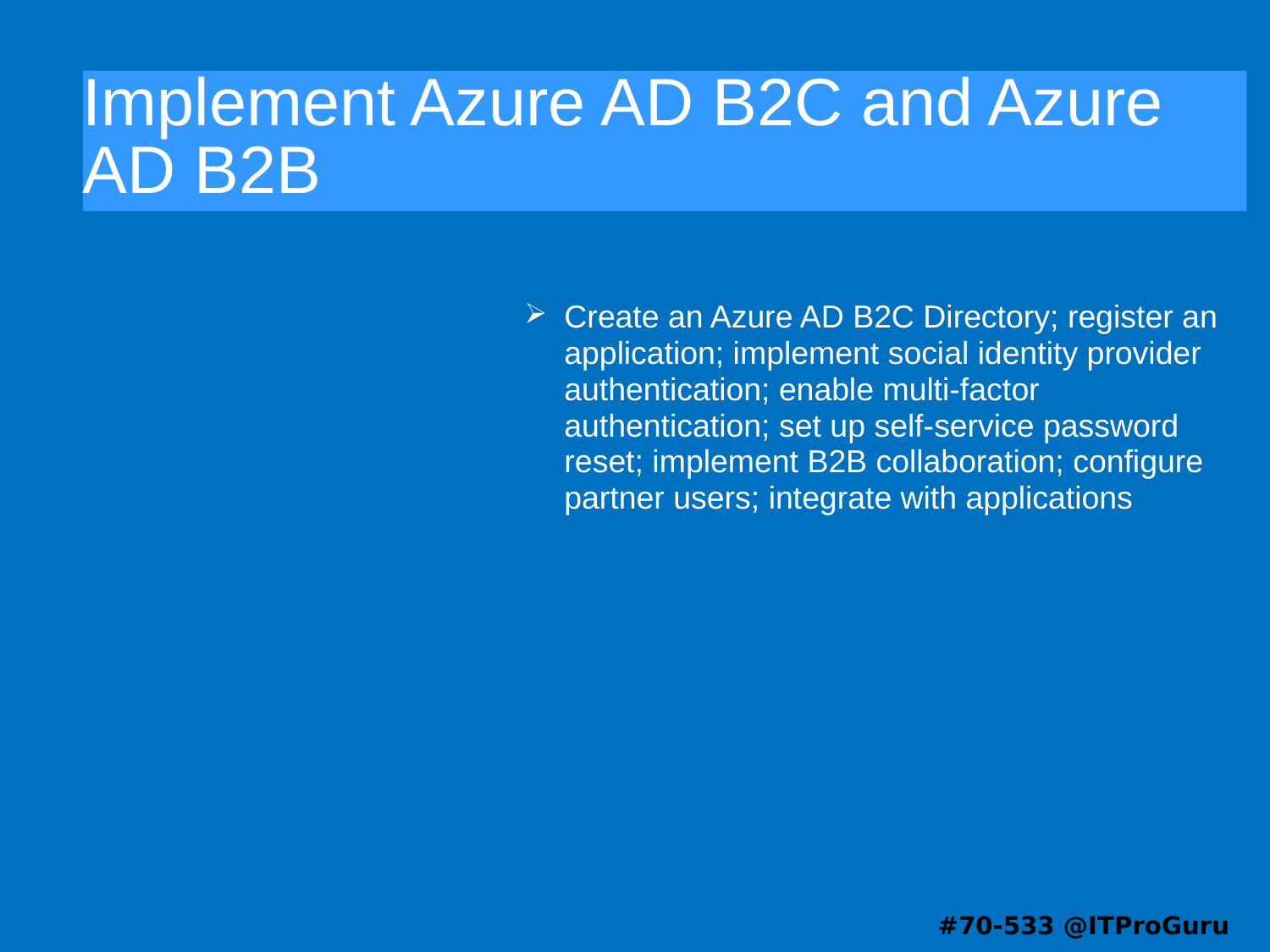

# Implement Azure AD B2C and Azure AD B2B
Create an Azure AD B2C Directory; register an application; implement social identity provider authentication; enable multi-factor authentication; set up self-service password reset; implement B2B collaboration; configure partner users; integrate with applications